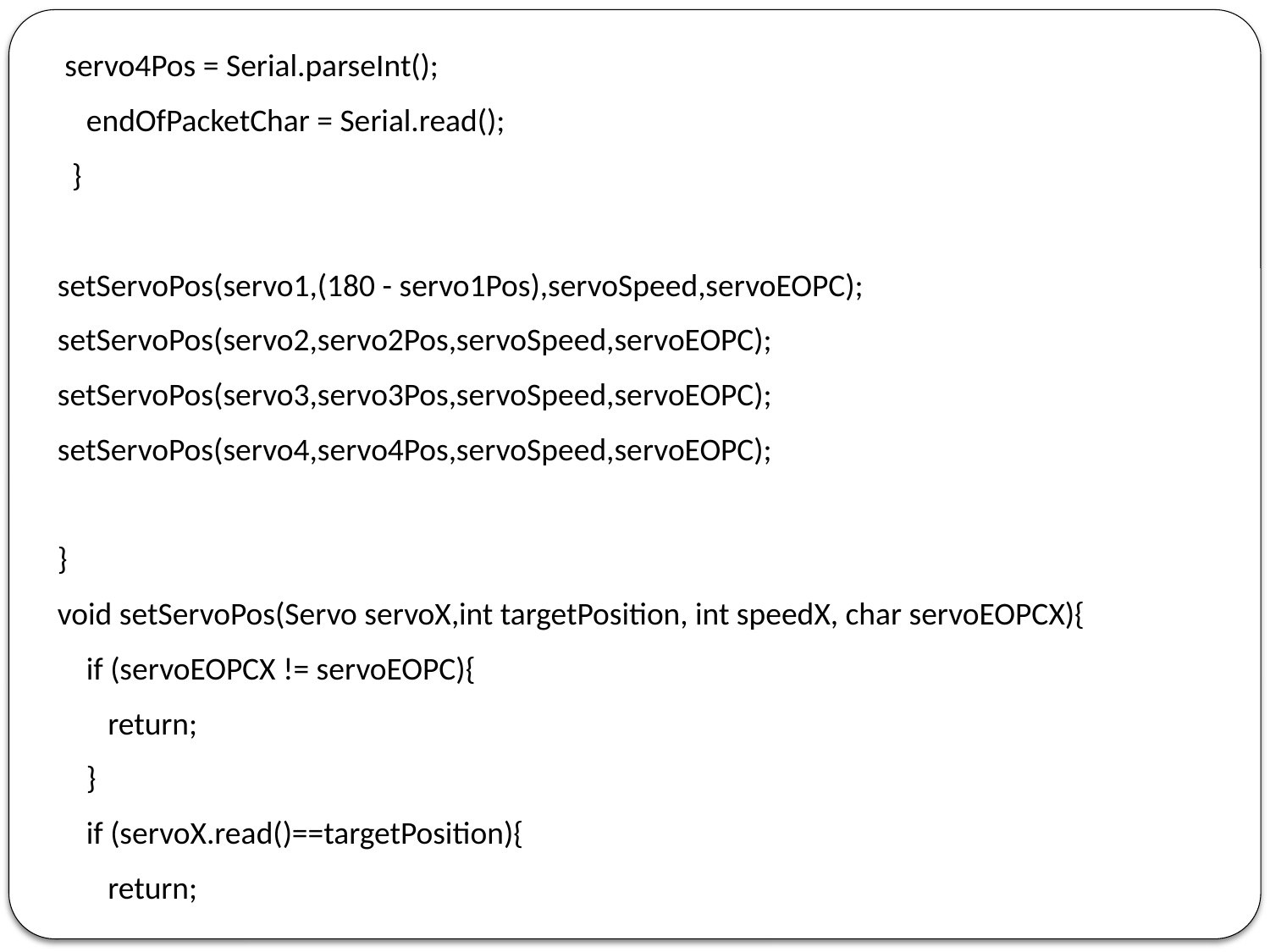

servo4Pos = Serial.parseInt();
    endOfPacketChar = Serial.read();
  }

setServoPos(servo1,(180 - servo1Pos),servoSpeed,servoEOPC);
setServoPos(servo2,servo2Pos,servoSpeed,servoEOPC);
setServoPos(servo3,servo3Pos,servoSpeed,servoEOPC);
setServoPos(servo4,servo4Pos,servoSpeed,servoEOPC);

}
void setServoPos(Servo servoX,int targetPosition, int speedX, char servoEOPCX){
    if (servoEOPCX != servoEOPC){
       return;
    }
    if (servoX.read()==targetPosition){
       return;